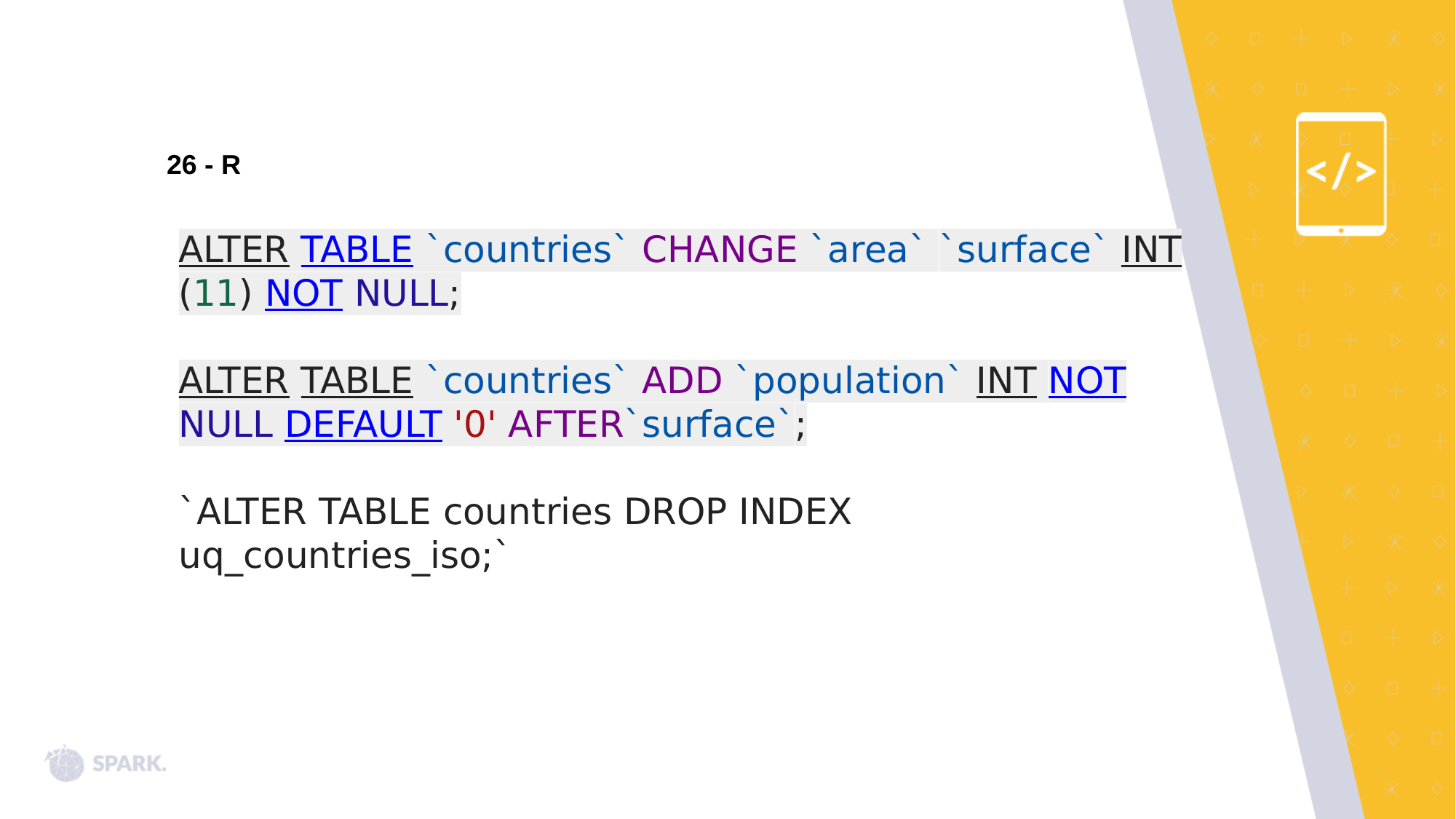

26 - R

ALTER TABLE `countries` CHANGE `area` `surface` INT(11) NOT NULL;

ALTER TABLE `countries` ADD `population` INT NOT NULL DEFAULT '0' AFTER`surface`;

`ALTER TABLE countries DROP INDEX uq_countries_iso;`